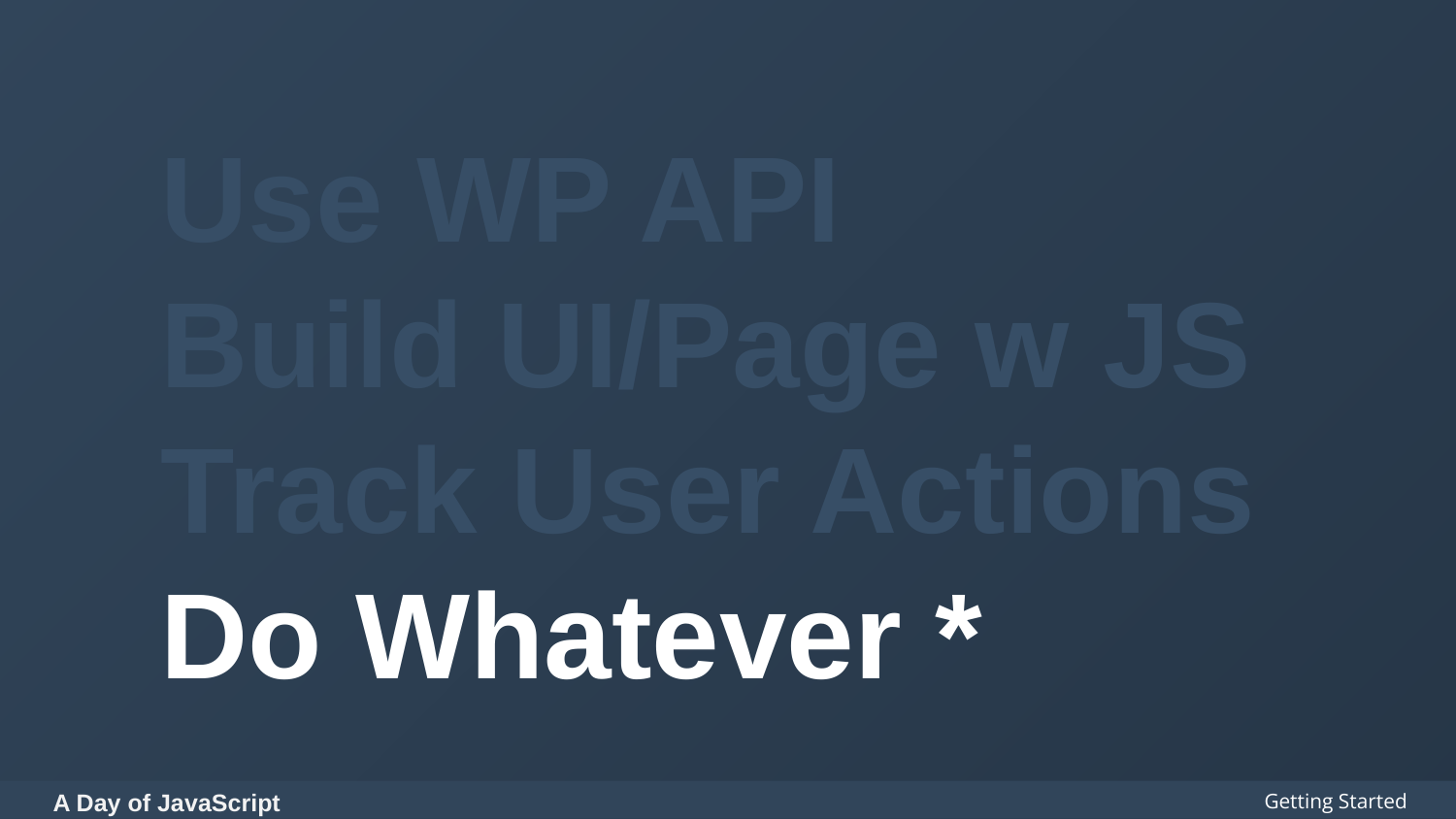

# Use WP API Build UI/Page w JS Track User Actions Do Whatever *
Getting Started